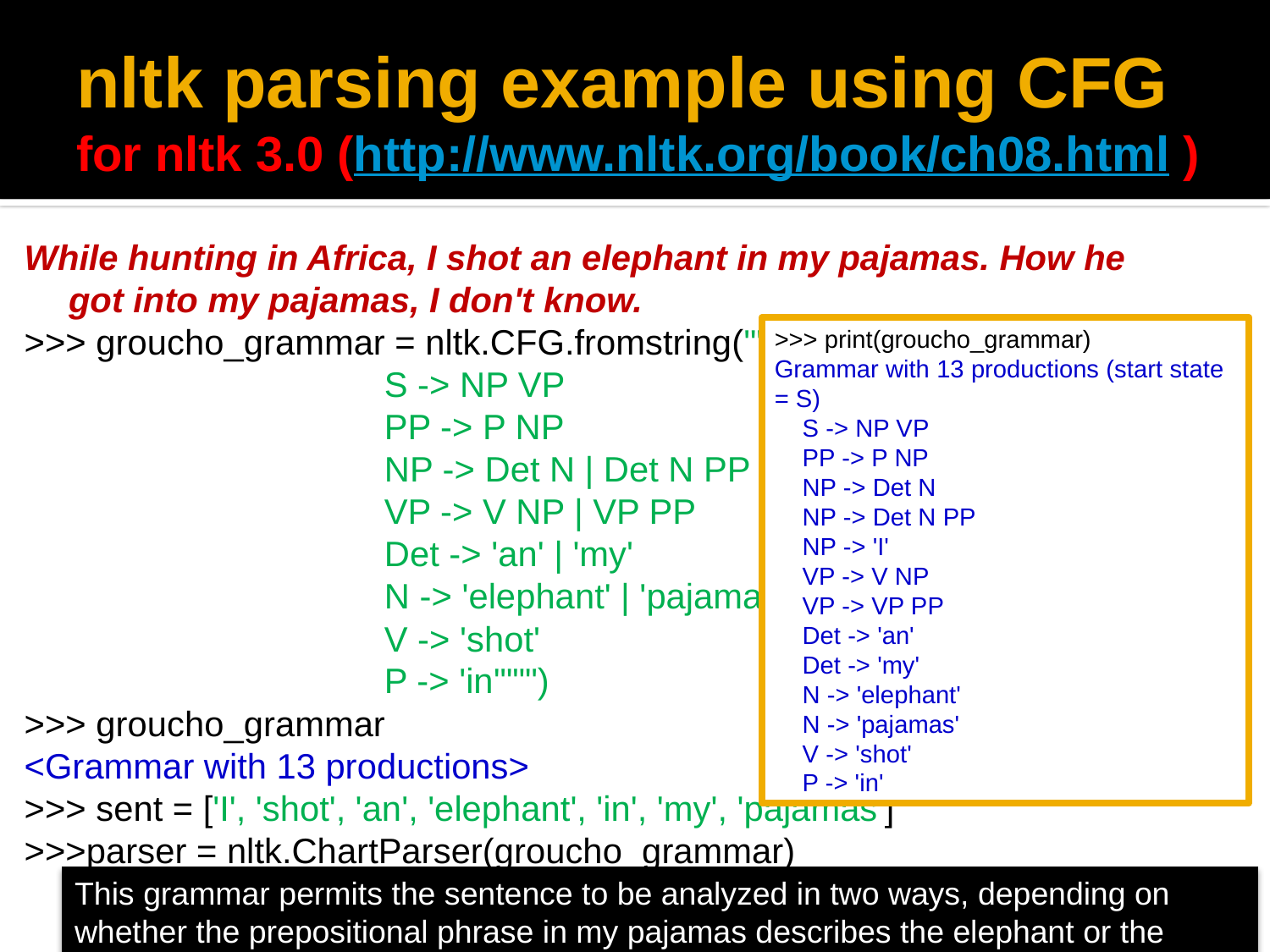

# nltk parsing example using CFG for nltk 3.0 (http://www.nltk.org/book/ch08.html )
While hunting in Africa, I shot an elephant in my pajamas. How he got into my pajamas, I don't know.
>>> groucho_grammar = nltk.CFG.fromstring("""
                                     S -> NP VP
                                     PP -> P NP
                                     NP -> Det N | Det N PP | 'I'
                                     VP -> V NP | VP PP
                                     Det -> 'an' | 'my'
                                     N -> 'elephant' | 'pajamas'
                                     V -> 'shot'
                                     P -> 'in'""")
>>> groucho_grammar
<Grammar with 13 productions>
>>> sent = ['I', 'shot', 'an', 'elephant', 'in', 'my', 'pajamas']
>>>parser = nltk.ChartParser(groucho_grammar)

>>> print(groucho_grammar)
Grammar with 13 productions (start state = S)
    S -> NP VP
    PP -> P NP
    NP -> Det N
    NP -> Det N PP
    NP -> 'I'
    VP -> V NP
    VP -> VP PP
    Det -> 'an'
    Det -> 'my'
    N -> 'elephant'
    N -> 'pajamas'
    V -> 'shot'
    P -> 'in'
This grammar permits the sentence to be analyzed in two ways, depending on whether the prepositional phrase in my pajamas describes the elephant or the shooting event.